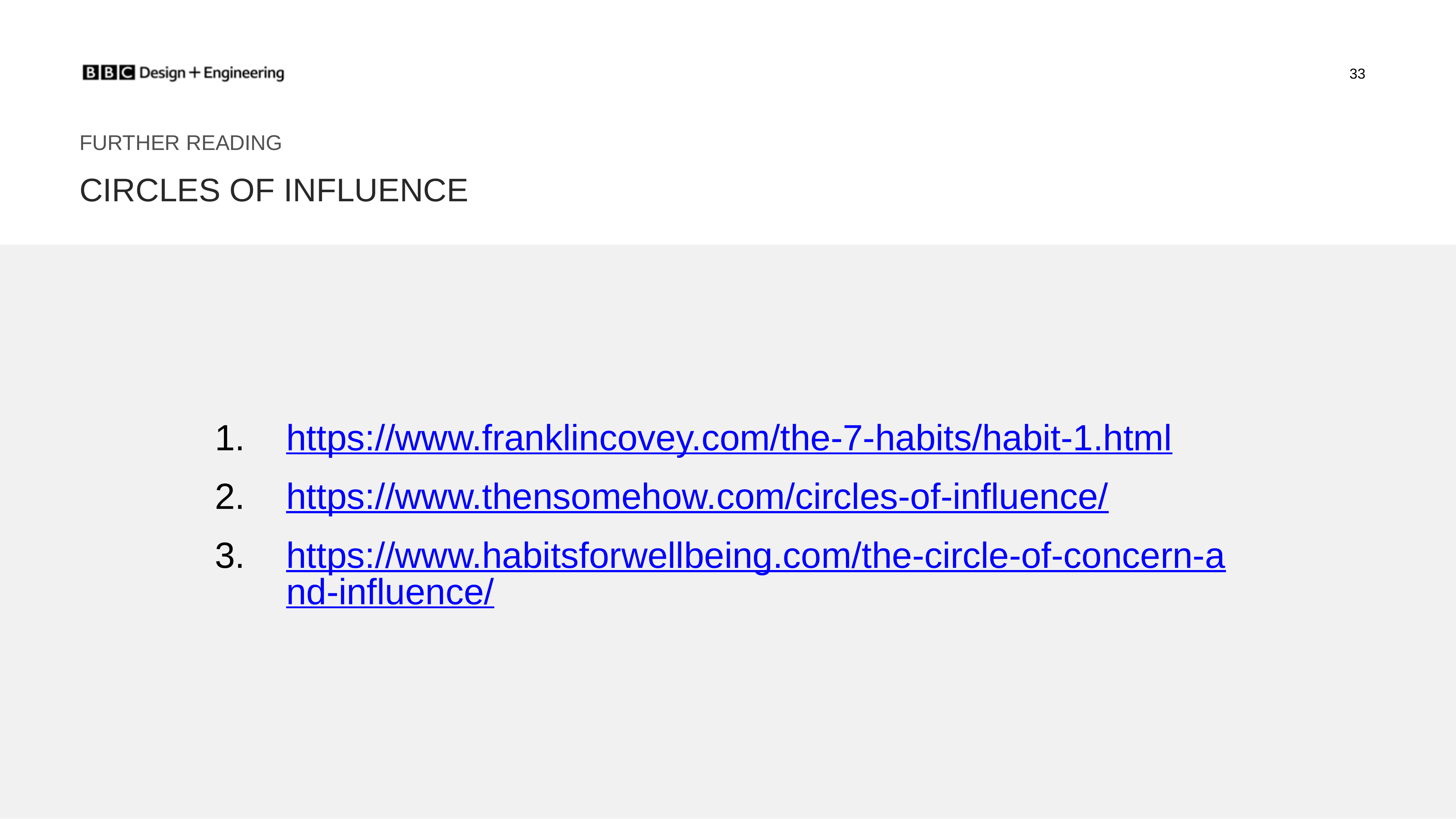

33

https://www.franklincovey.com/the-7-habits/habit-1.html
https://www.thensomehow.com/circles-of-influence/
https://www.habitsforwellbeing.com/the-circle-of-concern-and-influence/
FURTHER READING
CIRCLES OF INFLUENCE